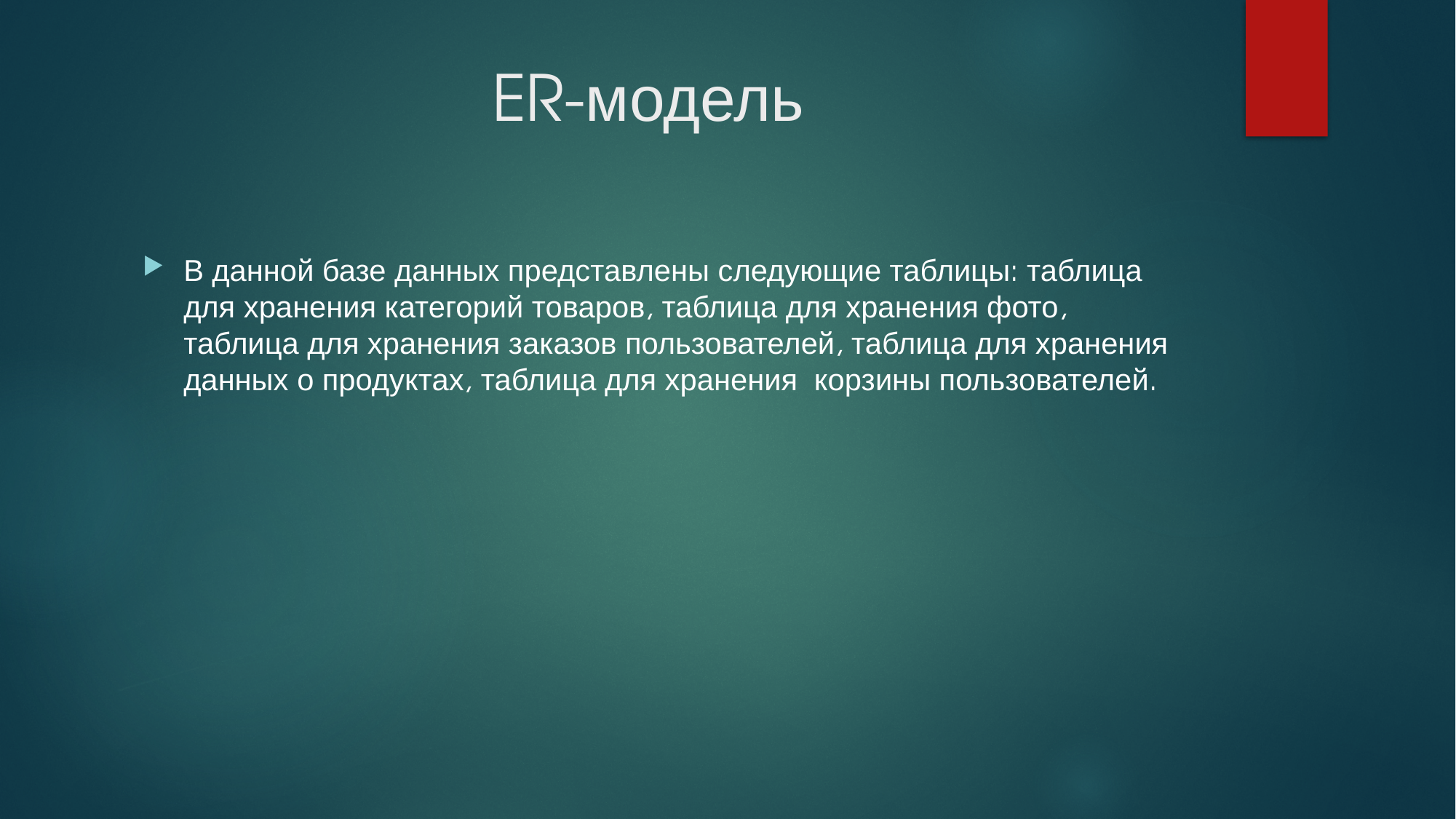

# ER-модель
В данной базе данных представлены следующие таблицы: таблица для хранения категорий товаров, таблица для хранения фото, таблица для хранения заказов пользователей, таблица для хранения данных о продуктах, таблица для хранения  корзины пользователей.